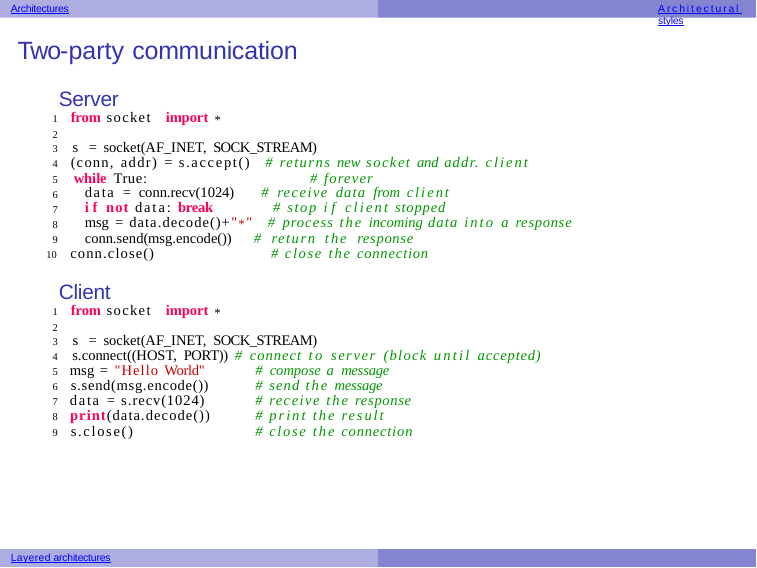

Architectures
Architectural styles
Two-party communication
Server
1 from socket import *
2
3  s = socket(AF_INET, SOCK_STREAM)
4 (conn, addr) = s.accept() # returns new socket and addr. client
5  while True:	# forever
data = conn.recv(1024)  # receive data from client
if not data: break	# stop if client stopped
msg = data.decode()+"*"  # process the incoming data into a response
6
7
8
9
conn.send(msg.encode())  # return the response
10  conn.close()	# close the connection

Client
1 from socket import *
2
3  s = socket(AF_INET, SOCK_STREAM)
4  s.connect((HOST, PORT)) # connect to server (block until accepted)
5 msg = "Hello World"	# compose a message
6 s.send(msg.encode())	# send the message
7 data = s.recv(1024)	# receive the response
8 print(data.decode())	# print the result
9 s.close()	# close the connection

Layered architectures